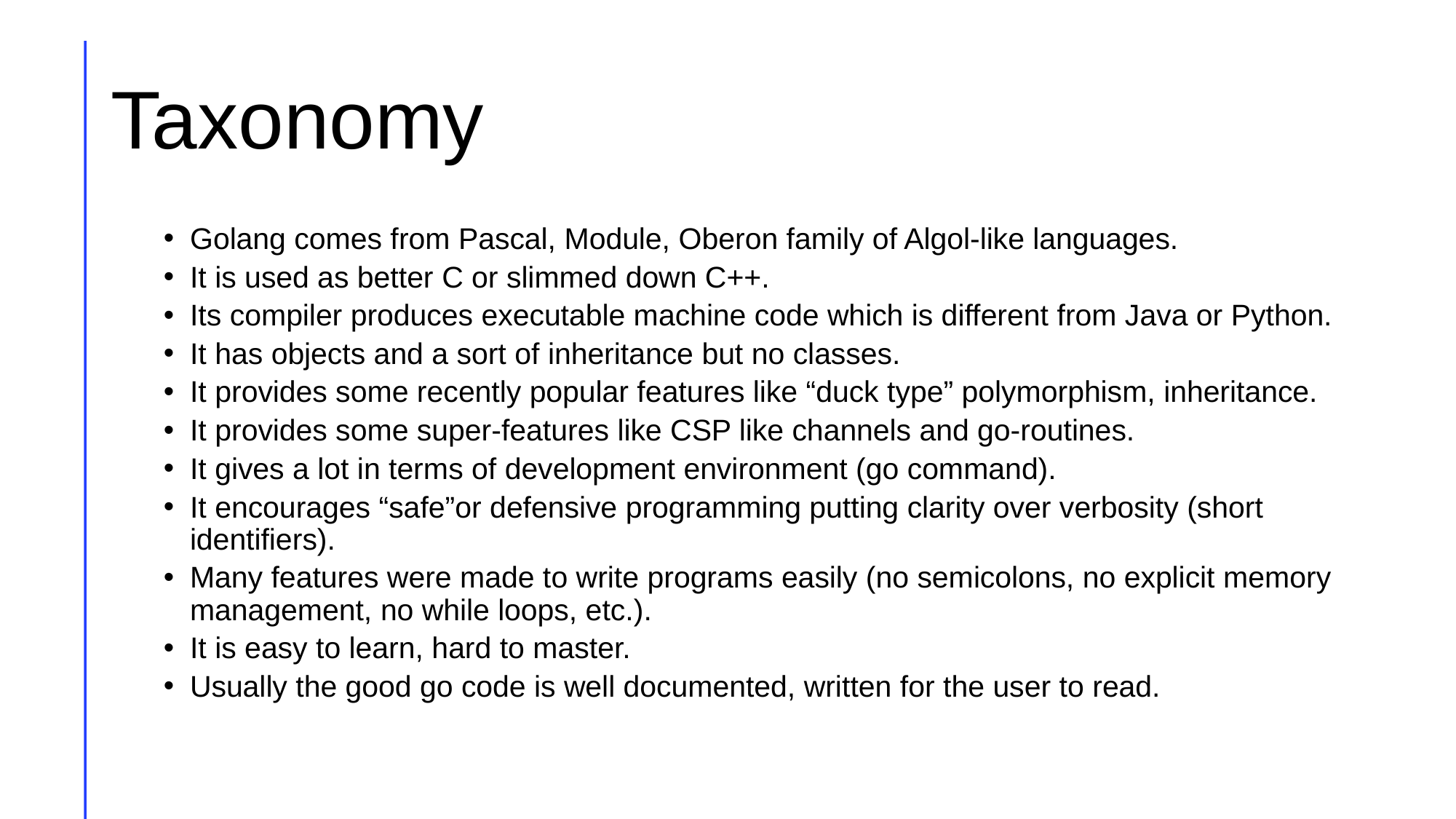

# Taxonomy
Golang comes from Pascal, Module, Oberon family of Algol-like languages.
It is used as better C or slimmed down C++.
Its compiler produces executable machine code which is different from Java or Python.
It has objects and a sort of inheritance but no classes.
It provides some recently popular features like “duck type” polymorphism, inheritance.
It provides some super-features like CSP like channels and go-routines.
It gives a lot in terms of development environment (go command).
It encourages “safe”or defensive programming putting clarity over verbosity (short identifiers).
Many features were made to write programs easily (no semicolons, no explicit memory management, no while loops, etc.).
It is easy to learn, hard to master.
Usually the good go code is well documented, written for the user to read.